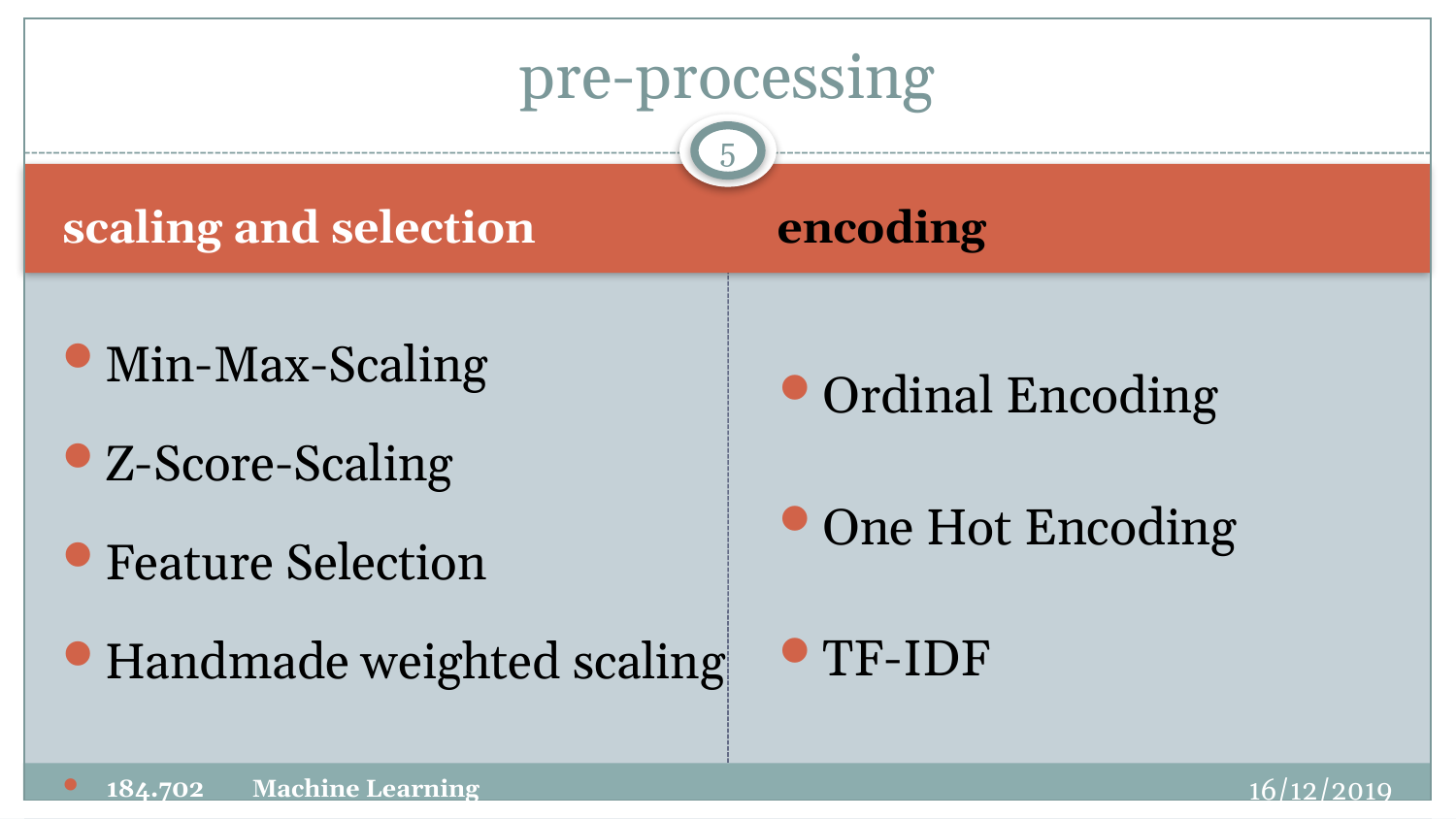

# pre-processing
5
scaling and selection
encoding
Min-Max-Scaling
Z-Score-Scaling
Feature Selection
Handmade weighted scaling

Ordinal Encoding
One Hot Encoding
TF-IDF
16/12/2019
184.702	Machine Learning